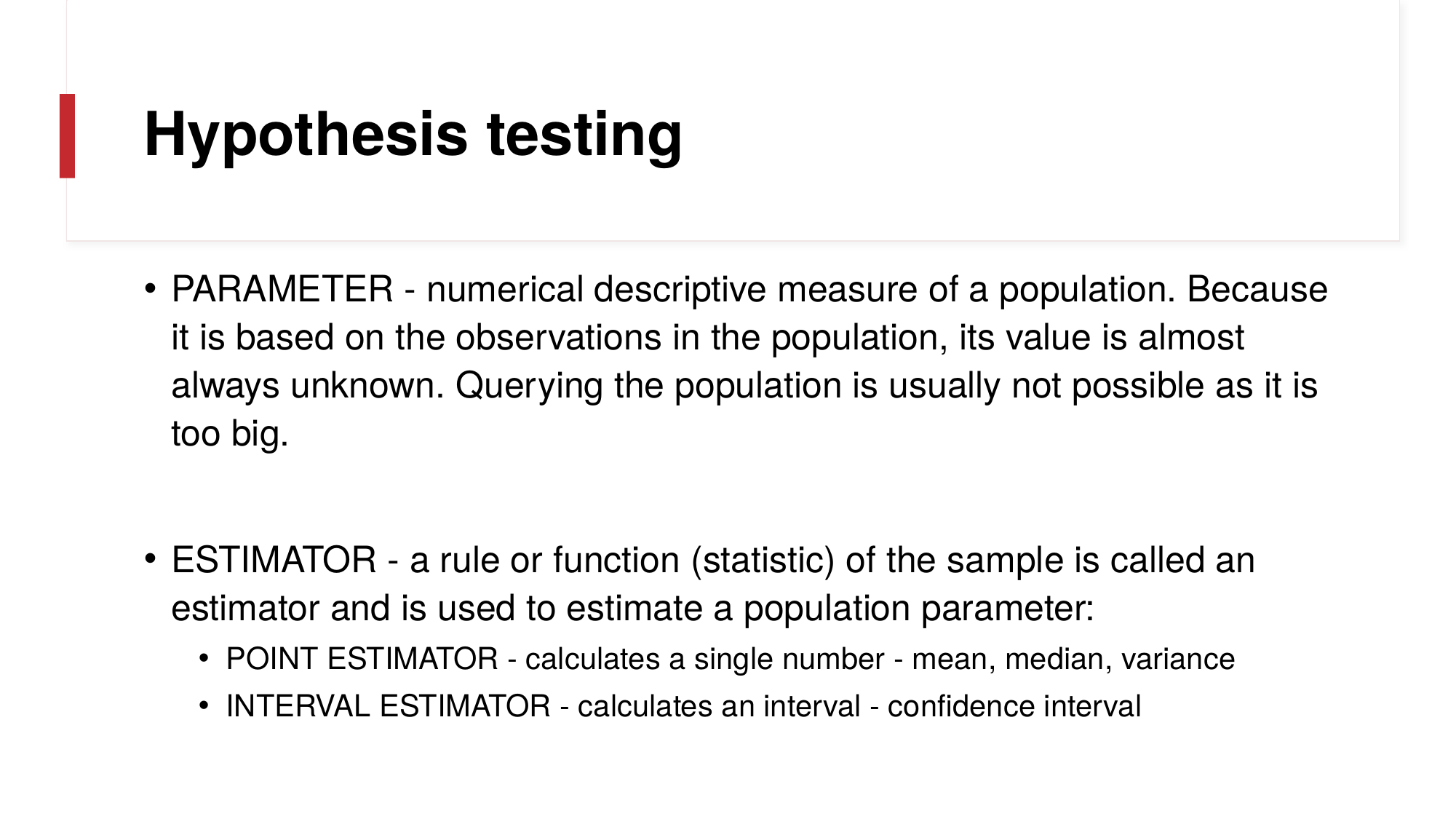

# Hypothesis testing
PARAMETER - numerical descriptive measure of a population. Because it is based on the observations in the population, its value is almost always unknown. Querying the population is usually not possible as it is too big.

ESTIMATOR - a rule or function (statistic) of the sample is called an estimator and is used to estimate a population parameter:
POINT ESTIMATOR - calculates a single number - mean, median, variance
INTERVAL ESTIMATOR - calculates an interval - confidence interval